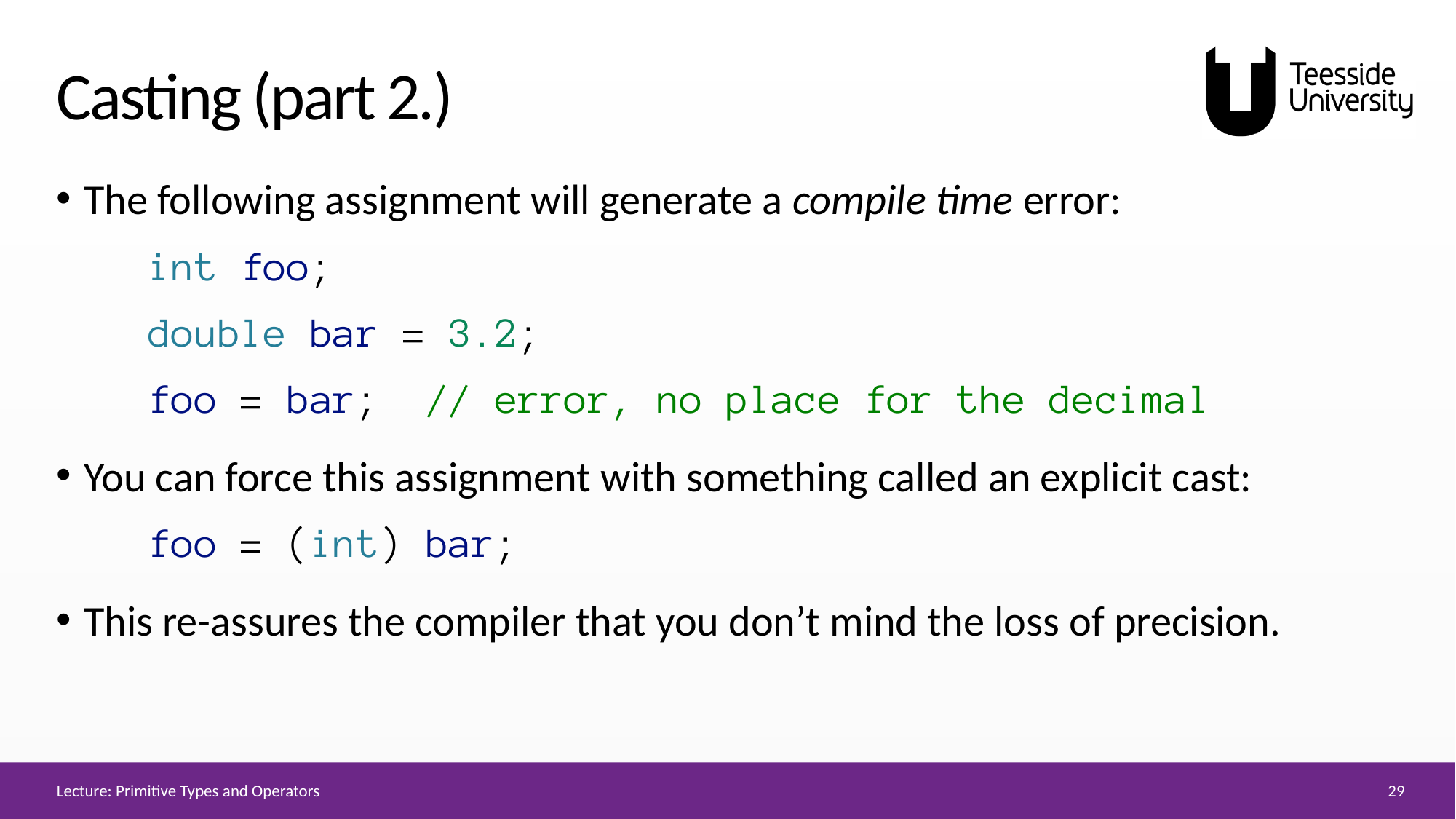

# Casting (part 2.)
The following assignment will generate a compile time error:
    int foo;
    double bar = 3.2;
    foo = bar;  // error, no place for the decimal
You can force this assignment with something called an explicit cast:
    foo = (int) bar;
This re-assures the compiler that you don’t mind the loss of precision.

29
Lecture: Primitive Types and Operators